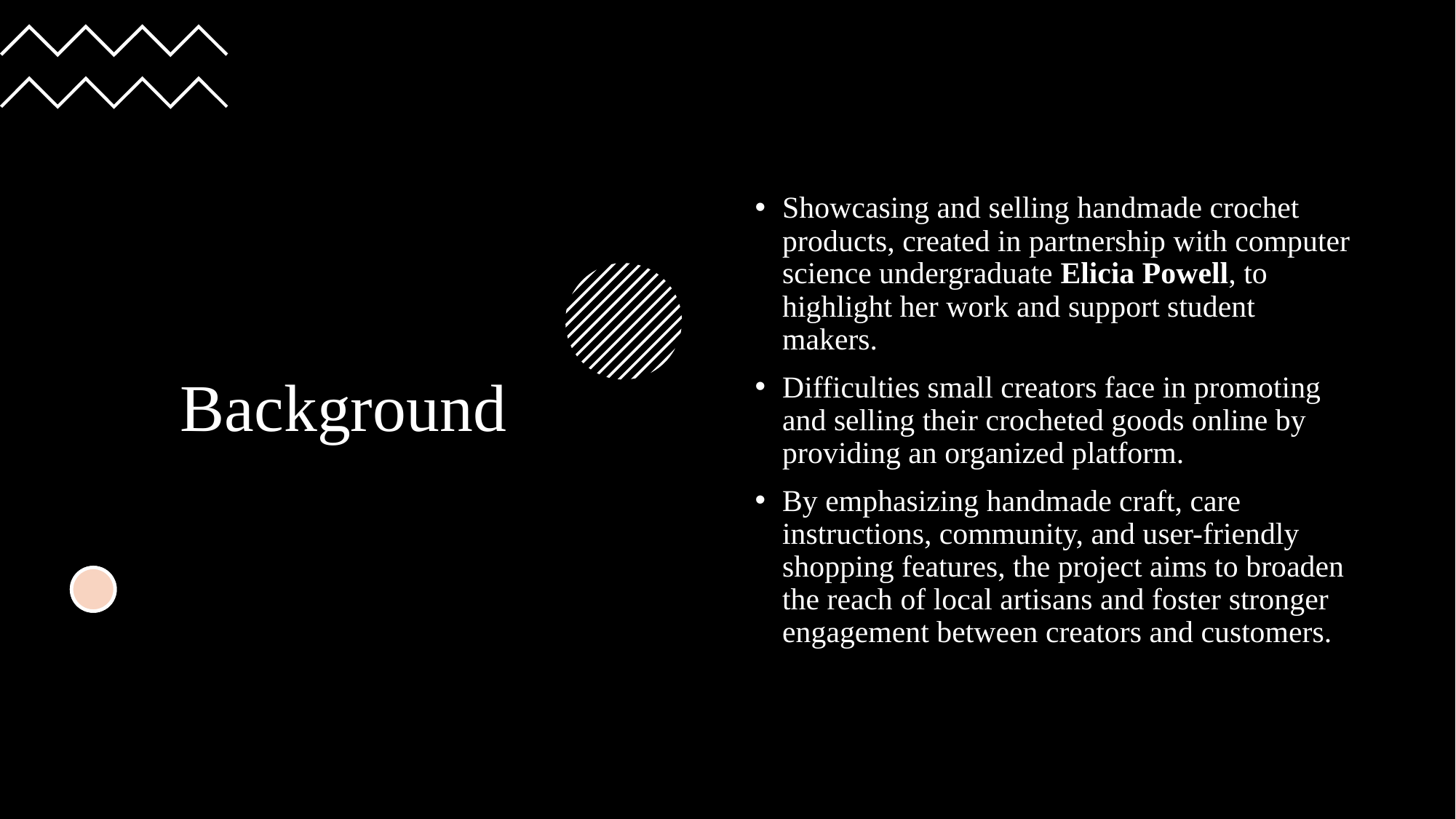

# Background

Showcasing and selling handmade crochet products, created in partnership with computer science undergraduate Elicia Powell, to highlight her work and support student makers.
Difficulties small creators face in promoting and selling their crocheted goods online by providing an organized platform.
By emphasizing handmade craft, care instructions, community, and user-friendly shopping features, the project aims to broaden the reach of local artisans and foster stronger engagement between creators and customers.